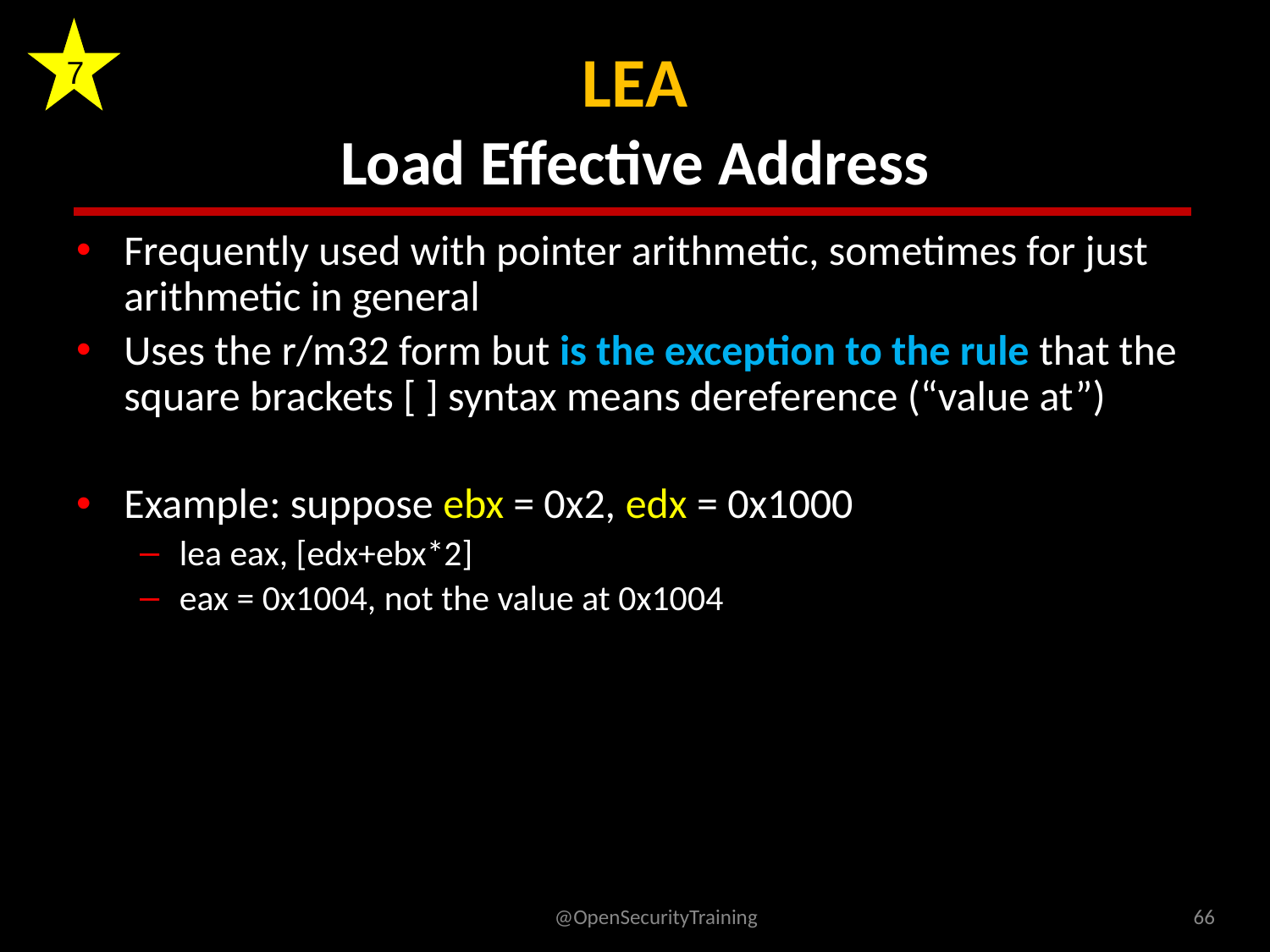

7
# LEA Load Effective Address
Frequently used with pointer arithmetic, sometimes for just arithmetic in general
Uses the r/m32 form but is the exception to the rule that the square brackets [ ] syntax means dereference (“value at”)

Example: suppose ebx = 0x2, edx = 0x1000
lea eax, [edx+ebx*2]
eax = 0x1004, not the value at 0x1004